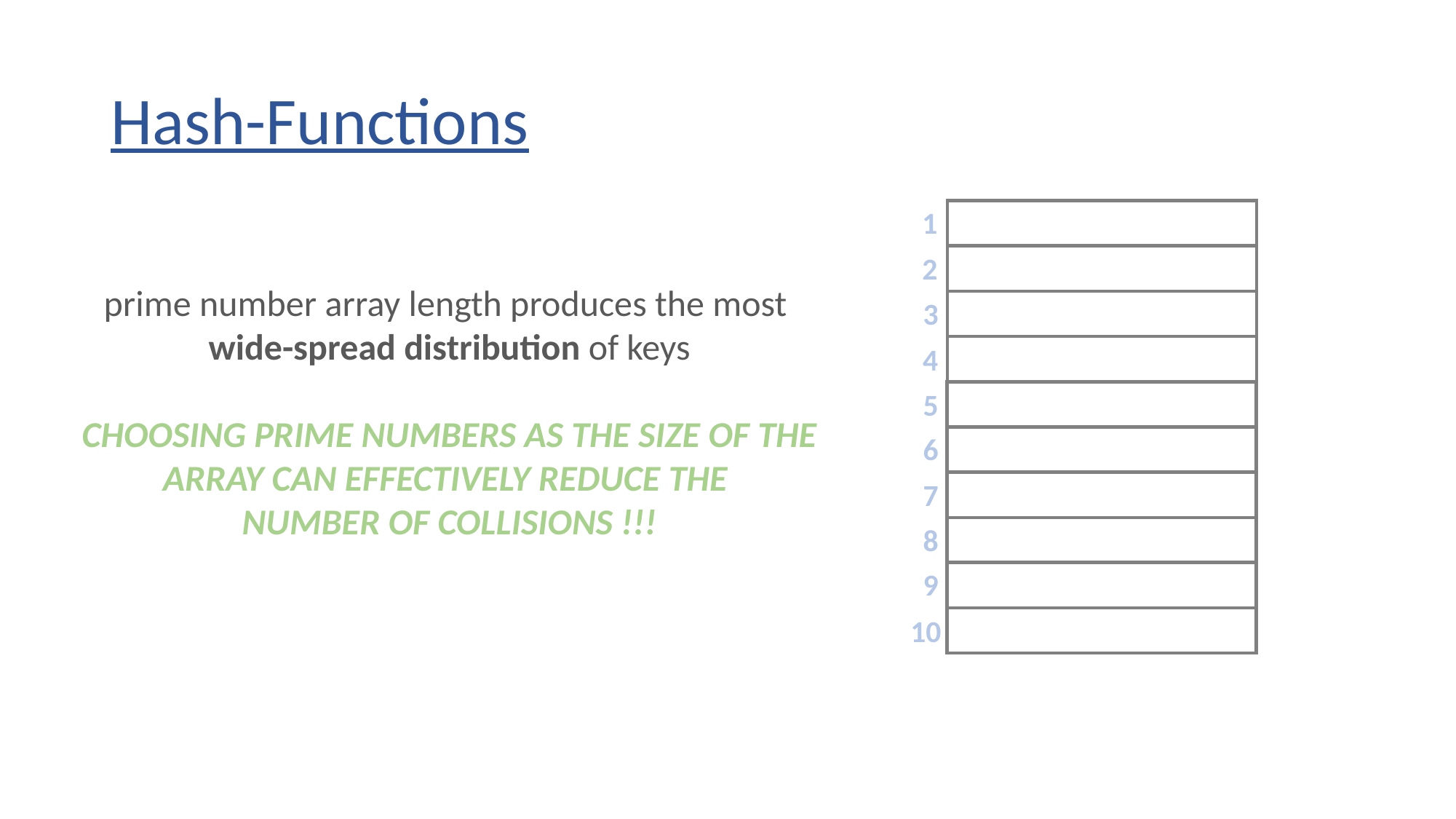

# Hash-Functions
1
45
2
34
prime number array length produces the most
wide-spread distribution of keys

CHOOSING PRIME NUMBERS AS THE SIZE OF THE
ARRAY CAN EFFECTIVELY REDUCE THE
NUMBER OF COLLISIONS !!!

3
12
4
18
5
9
6
1
7
2
8
11
9
1
10
2